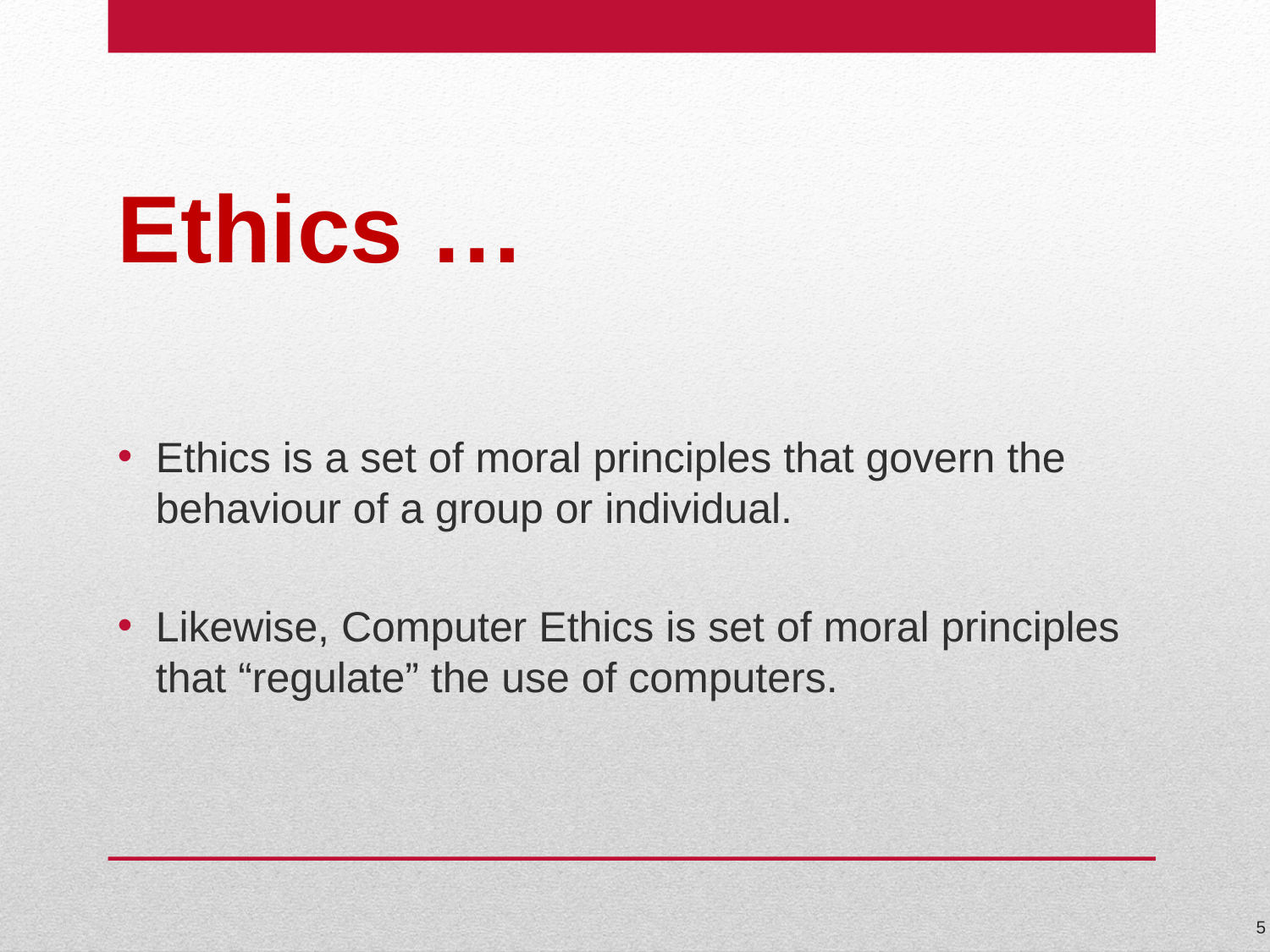

# Ethics …
Ethics is a set of moral principles that govern the behaviour of a group or individual.

Likewise, Computer Ethics is set of moral principles that “regulate” the use of computers.
5